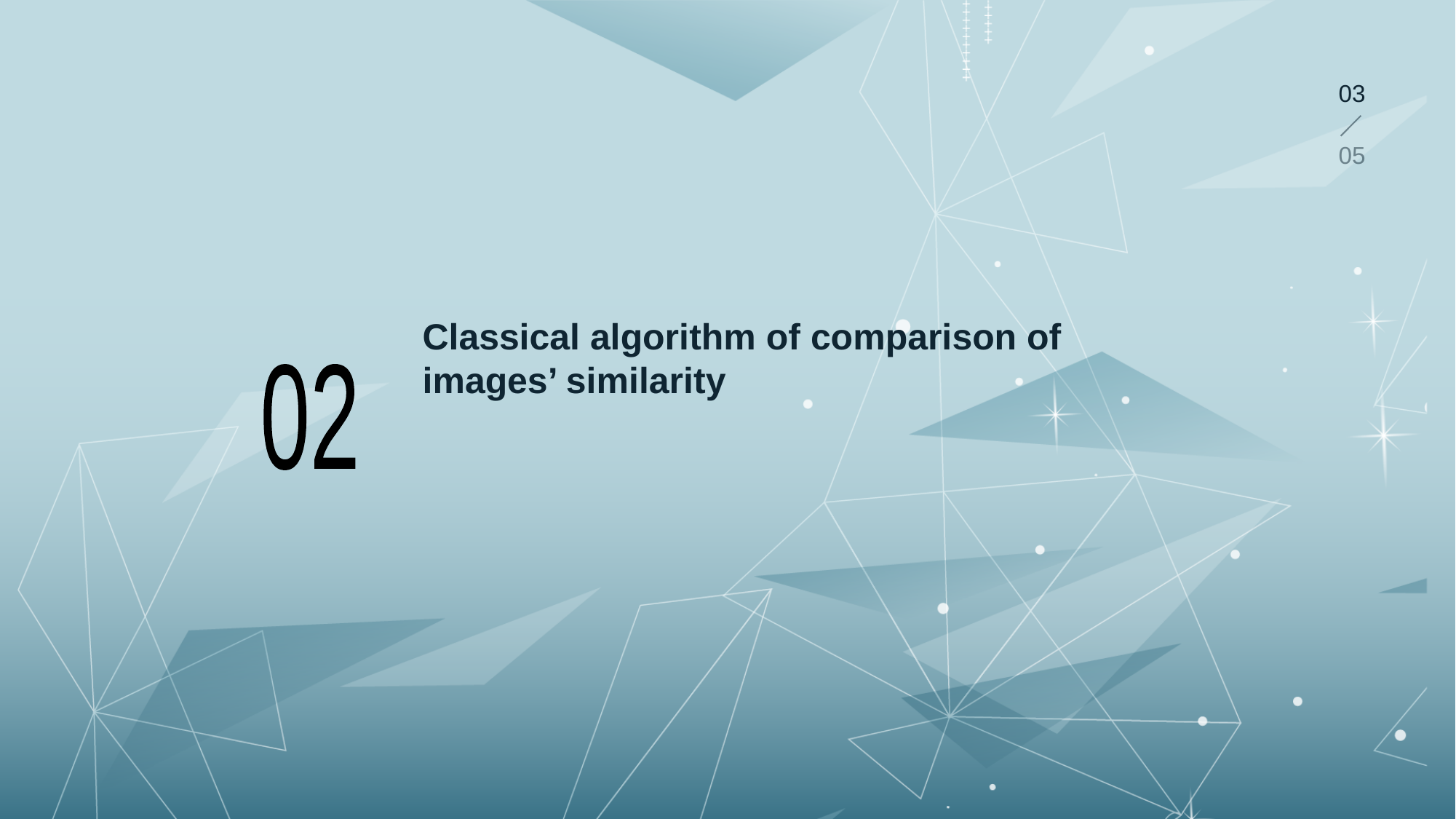

03
05
# Classical algorithm of comparison of images’ similarity
02